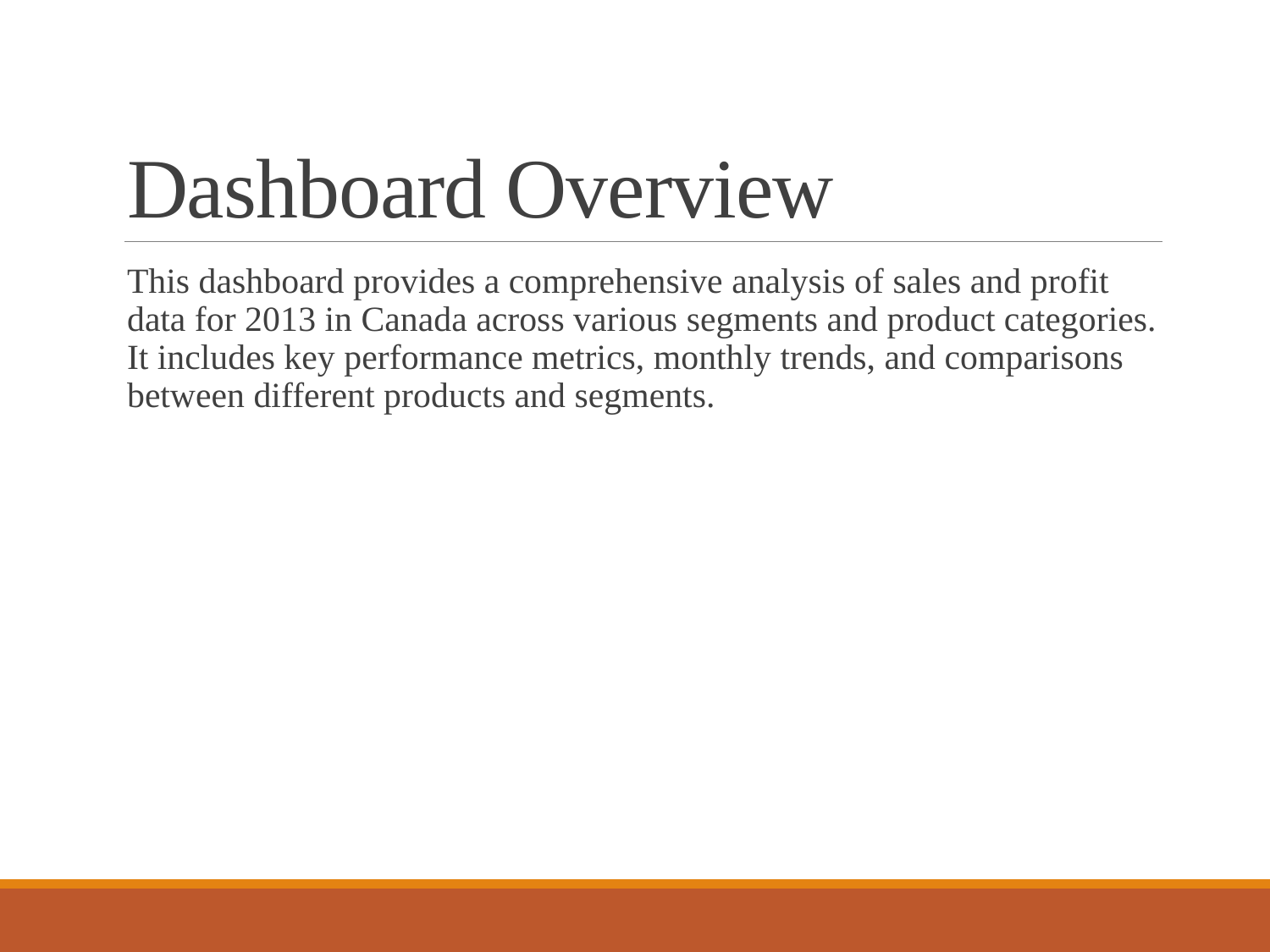

# Dashboard Overview
This dashboard provides a comprehensive analysis of sales and profit data for 2013 in Canada across various segments and product categories. It includes key performance metrics, monthly trends, and comparisons between different products and segments.